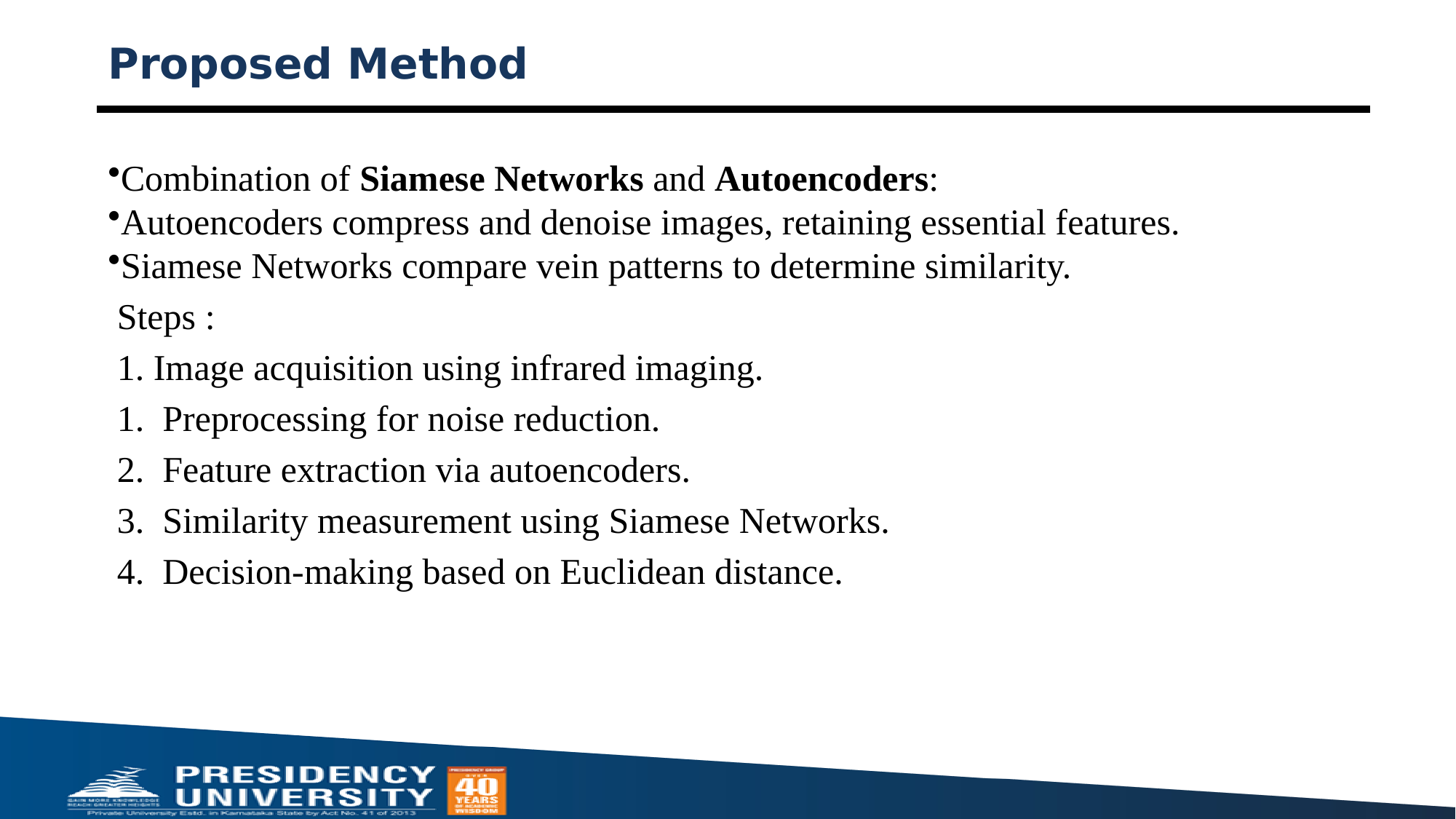

# Proposed Method

Combination of Siamese Networks and Autoencoders:
Autoencoders compress and denoise images, retaining essential features.
Siamese Networks compare vein patterns to determine similarity.
Steps :
1. Image acquisition using infrared imaging.
Preprocessing for noise reduction.
Feature extraction via autoencoders.
Similarity measurement using Siamese Networks.
Decision-making based on Euclidean distance.